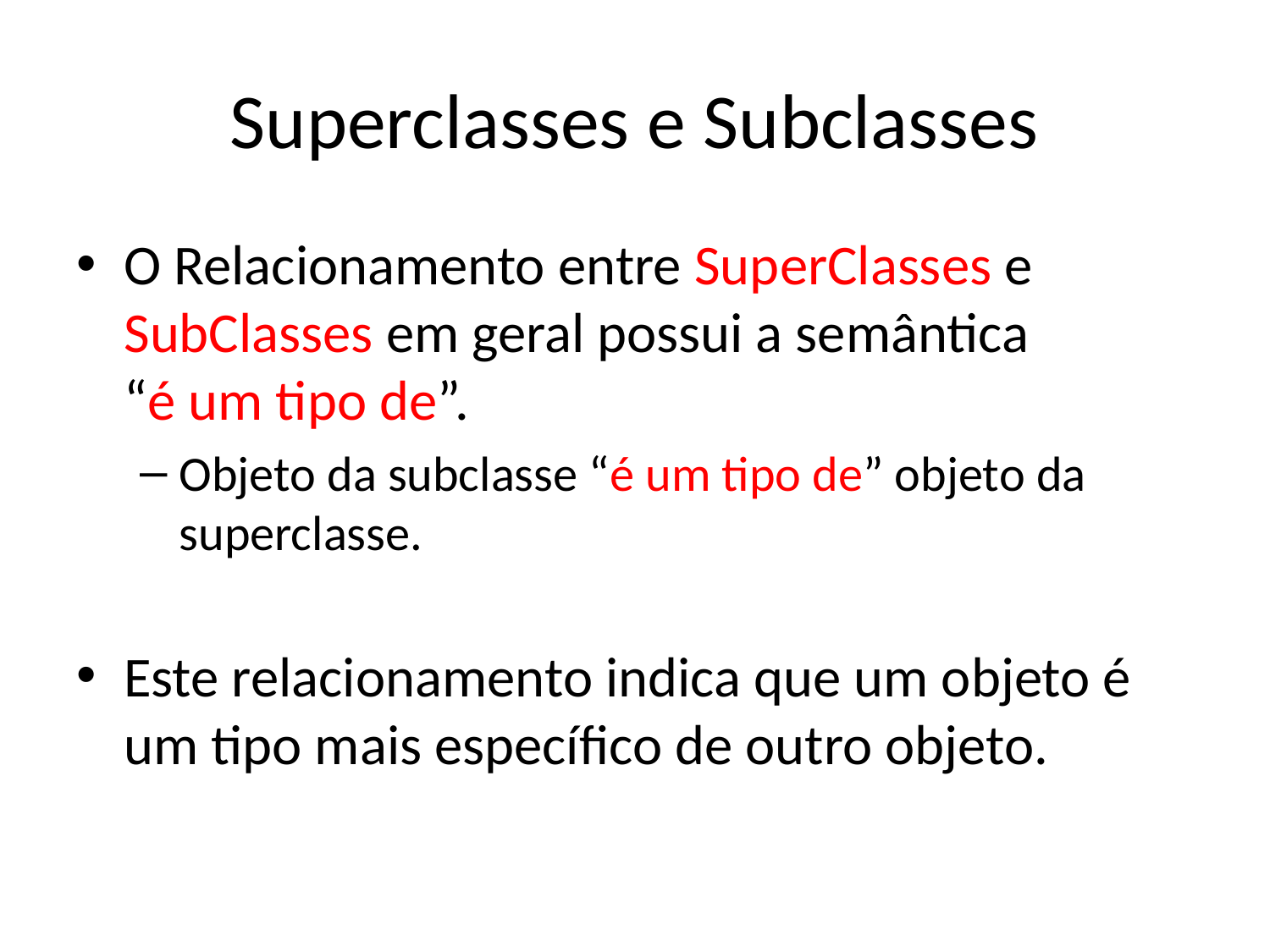

# Superclasses e Subclasses
O Relacionamento entre SuperClasses e SubClasses em geral possui a semântica         “é um tipo de”.
Objeto da subclasse “é um tipo de” objeto da superclasse.

Este relacionamento indica que um objeto é um tipo mais específico de outro objeto.